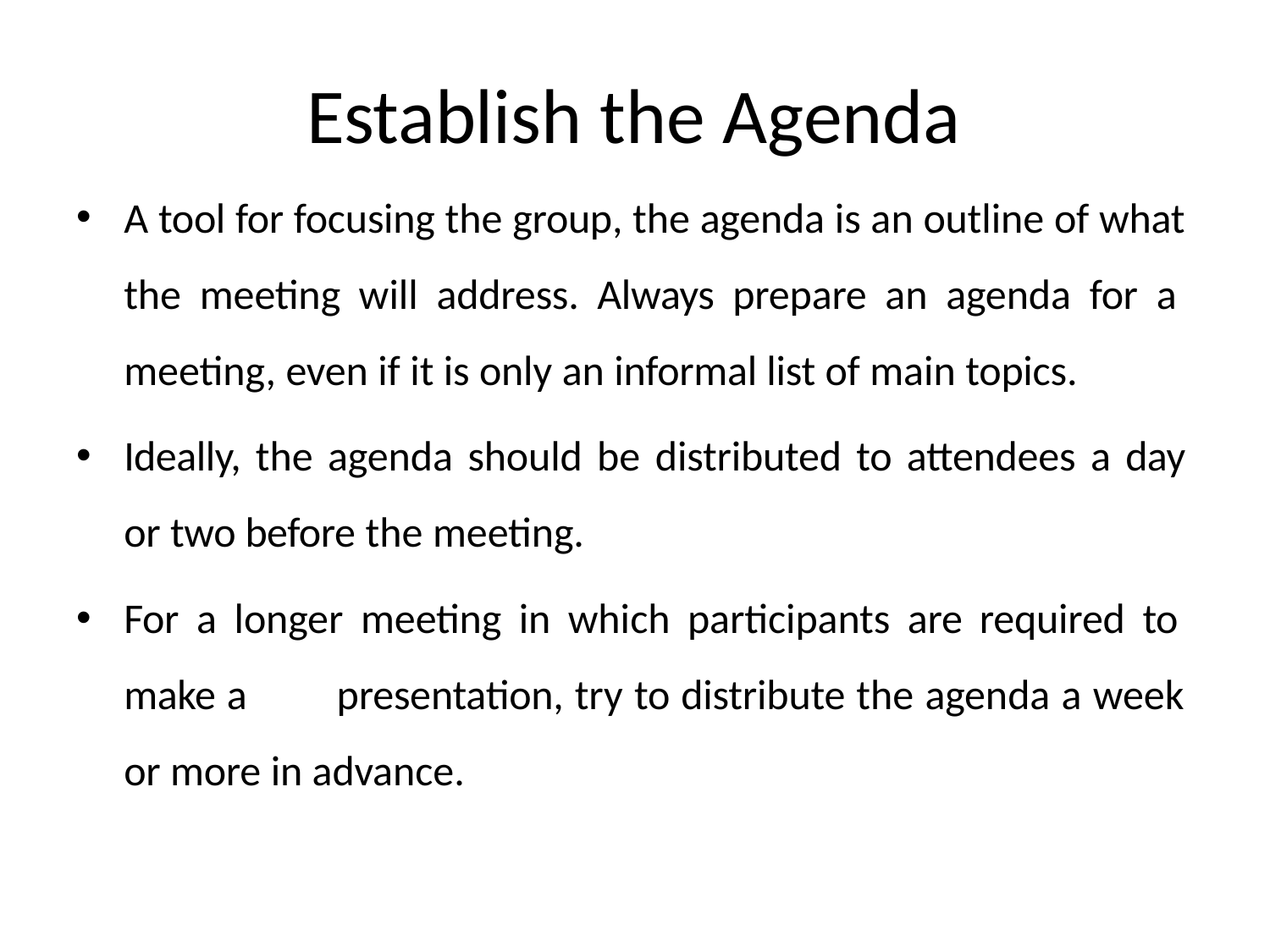

# Establish the Agenda
A tool for focusing the group, the agenda is an outline of what  the meeting will address. Always prepare an agenda for a  meeting, even if it is only an informal list of main topics.
Ideally, the agenda should be distributed to attendees a day  or two before the meeting.
For a longer meeting in which participants are required to  make a        presentation, try to distribute the agenda a week  or more in advance.